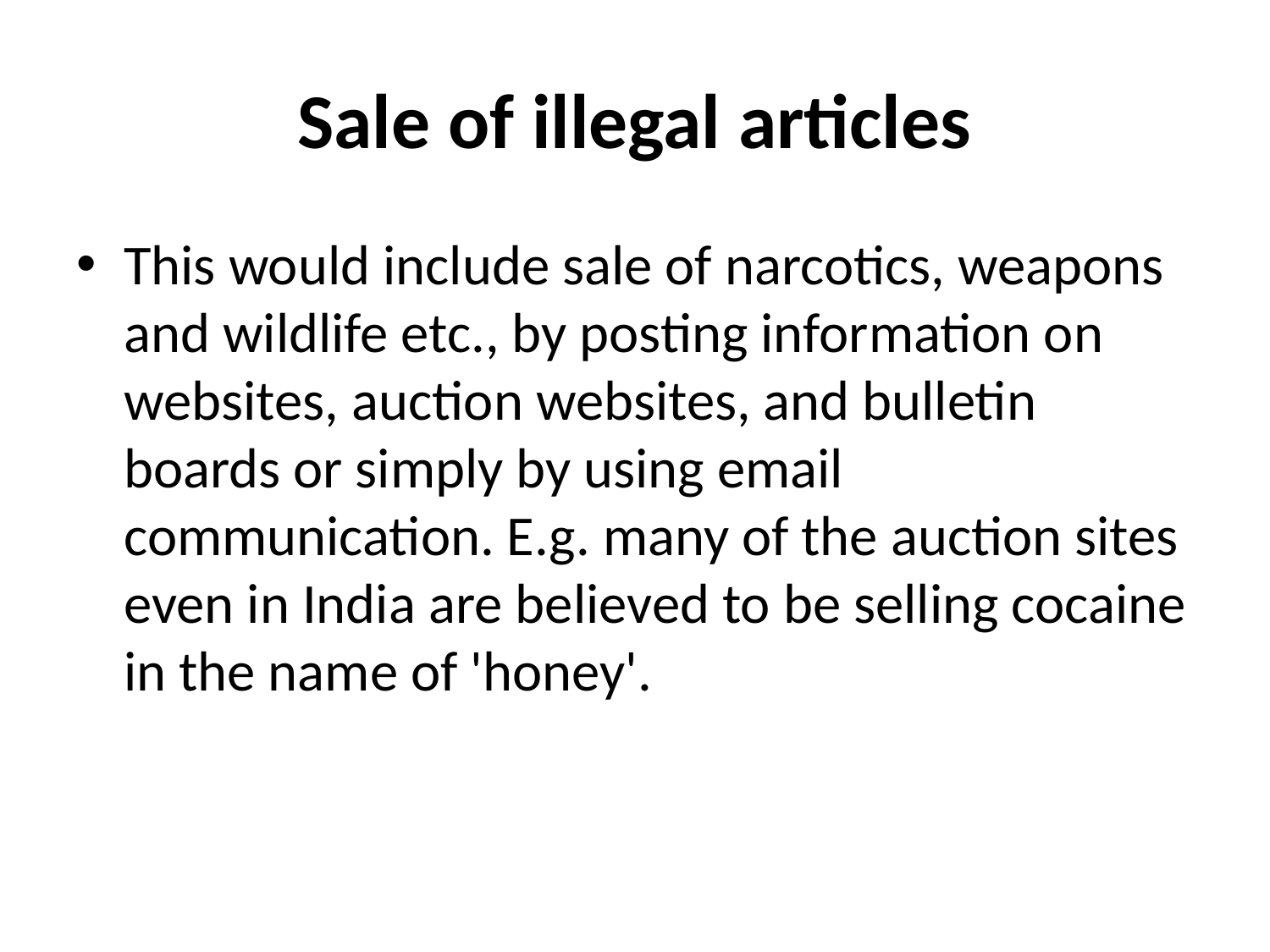

# Sale of illegal articles
This would include sale of narcotics, weapons and wildlife etc., by posting information on websites, auction websites, and bulletin boards or simply by using email communication. E.g. many of the auction sites even in India are believed to be selling cocaine in the name of 'honey'.